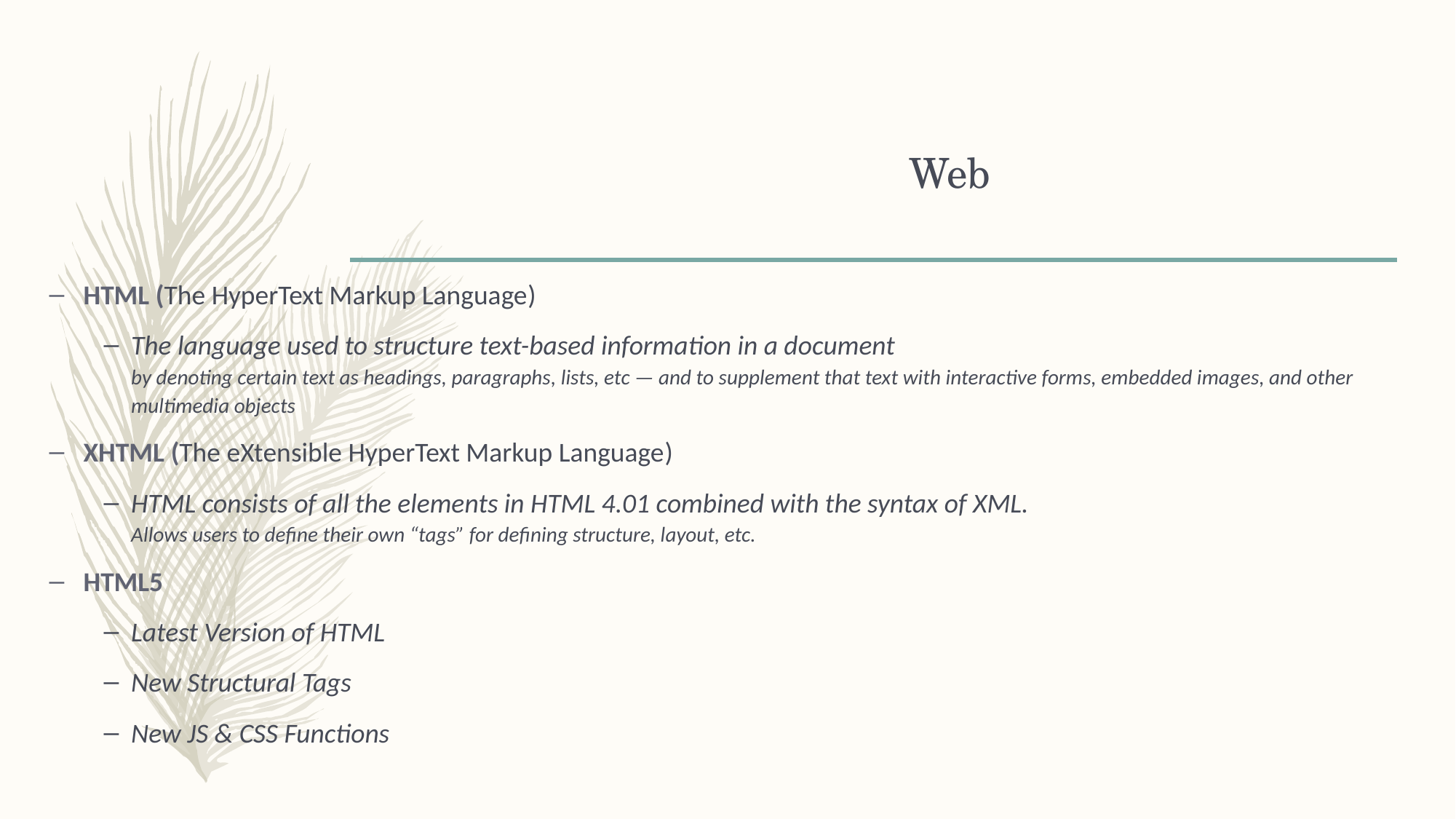

# Web
HTML (The HyperText Markup Language)
The language used to structure text-based information in a document
by denoting certain text as headings, paragraphs, lists, etc — and to supplement that text with interactive forms, embedded images, and other multimedia objects
XHTML (The eXtensible HyperText Markup Language)
HTML consists of all the elements in HTML 4.01 combined with the syntax of XML.
Allows users to define their own “tags” for defining structure, layout, etc.
HTML5
Latest Version of HTML
New Structural Tags
New JS & CSS Functions